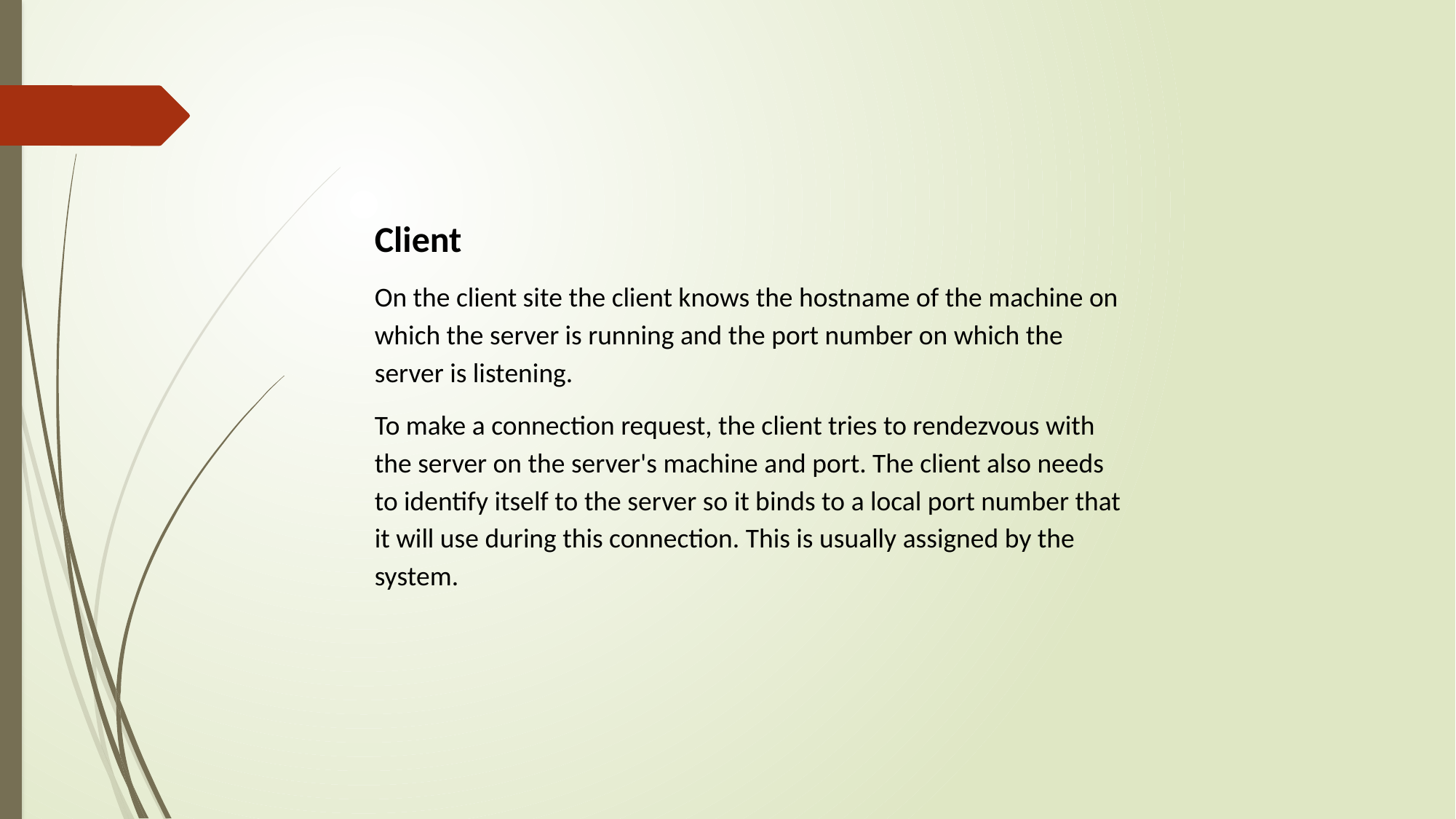

Client
On the client site the client knows the hostname of the machine on which the server is running and the port number on which the server is listening.
To make a connection request, the client tries to rendezvous with the server on the server's machine and port. The client also needs to identify itself to the server so it binds to a local port number that it will use during this connection. This is usually assigned by the system.